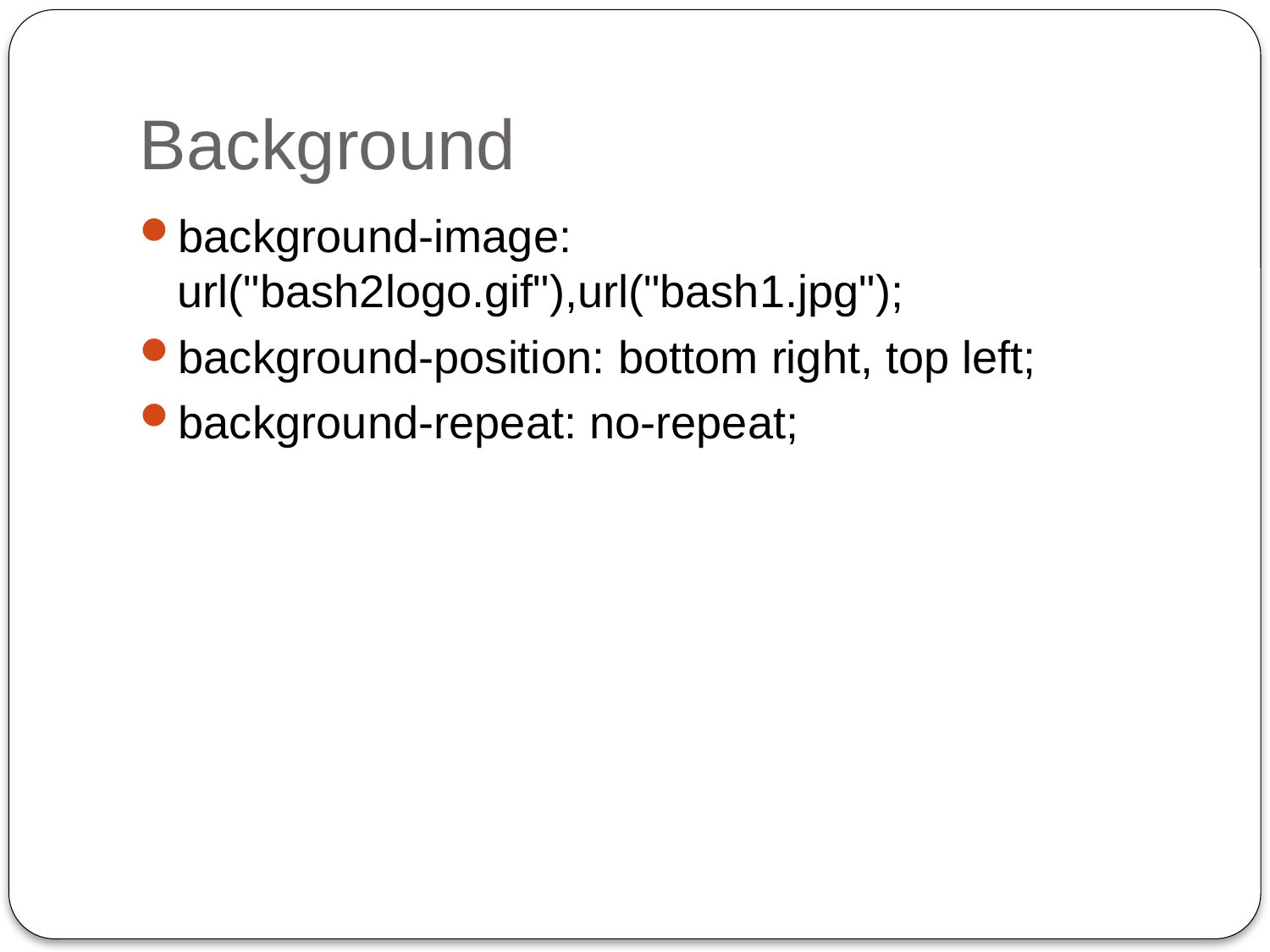

# Background
background-image: url("bash2logo.gif"),url("bash1.jpg");
background-position: bottom right, top left;
background-repeat: no-repeat;